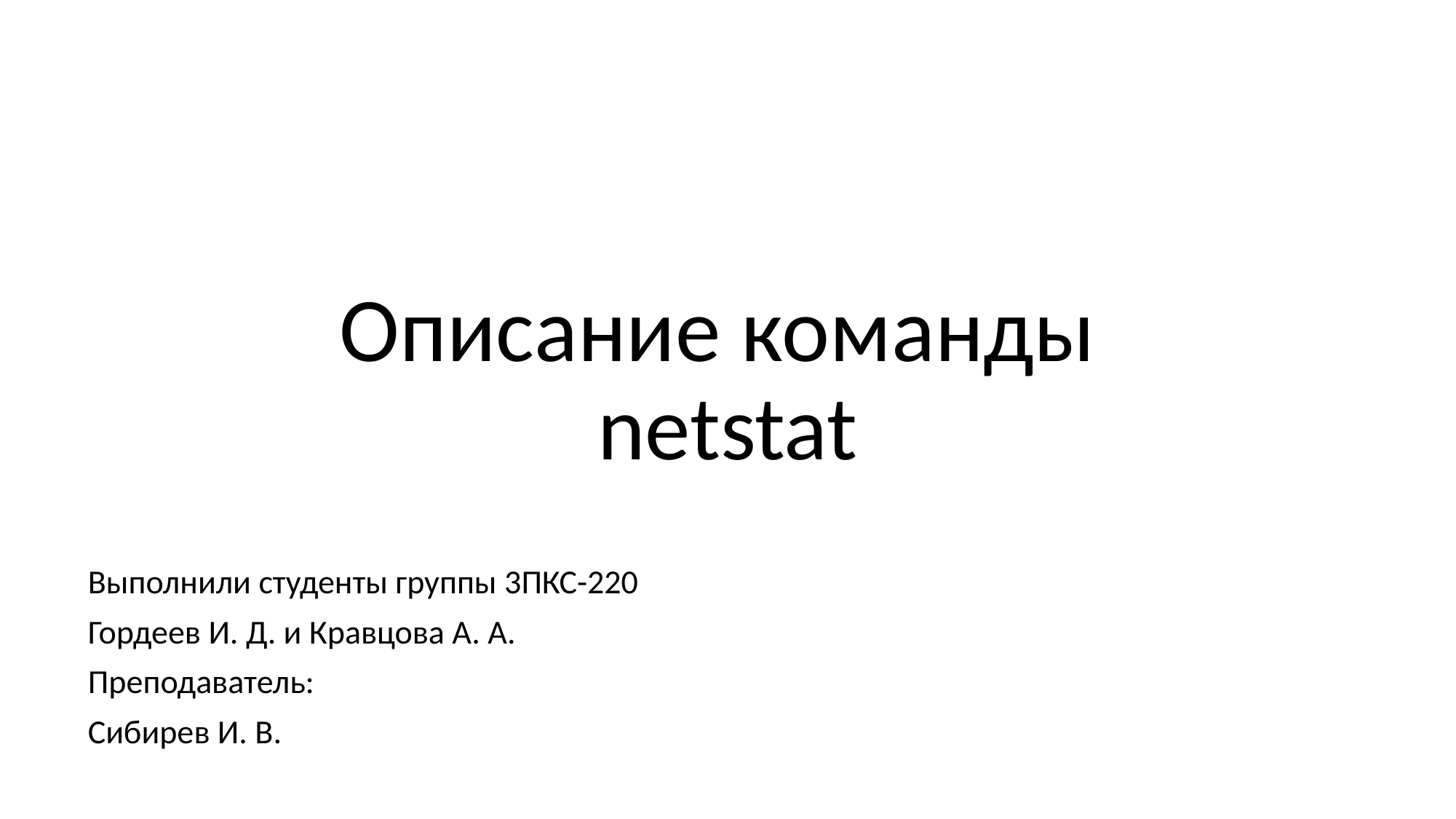

# Описание команды netstat
Выполнили студенты группы 3ПКС-220
Гордеев И. Д. и Кравцова А. А.
Преподаватель:
Сибирев И. В.